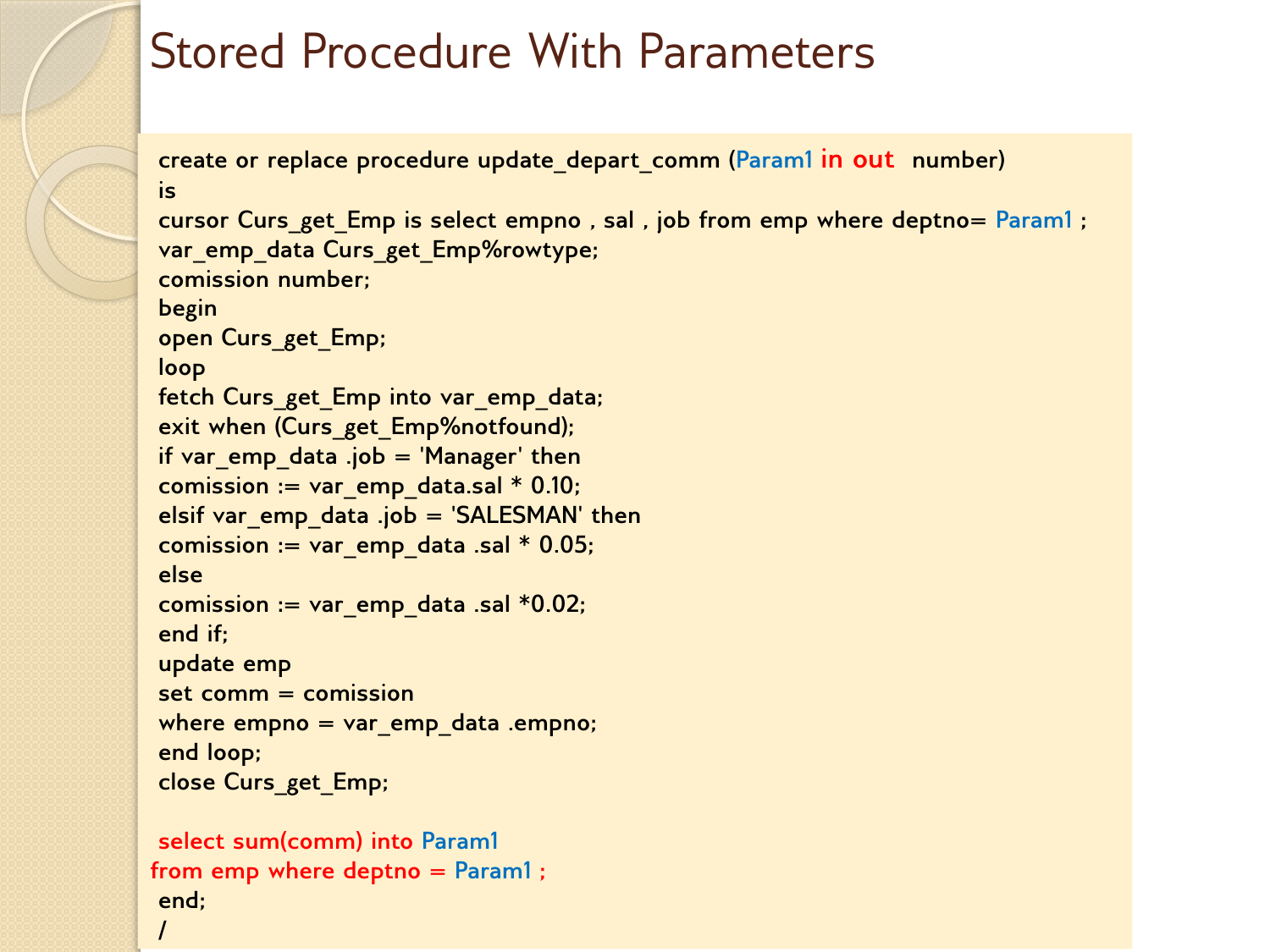

# Stored Procedure With Parameters
 create or replace procedure update_depart_comm (Param1 in out  number)
 is
 cursor Curs_get_Emp is select empno , sal , job from emp where deptno= Param1 ;
 var_emp_data Curs_get_Emp%rowtype;
 comission number;
 begin
 open Curs_get_Emp;
 loop
 fetch Curs_get_Emp into var_emp_data;
 exit when (Curs_get_Emp%notfound);
 if var_emp_data .job = 'Manager' then
 comission := var_emp_data.sal * 0.10;
 elsif var_emp_data .job = 'SALESMAN' then
 comission := var_emp_data .sal * 0.05;
 else
 comission := var_emp_data .sal *0.02;
 end if;
 update emp
 set comm = comission
 where empno = var_emp_data .empno;
 end loop;
 close Curs_get_Emp;

 select sum(comm) into Param1
from emp where deptno = Param1 ;
 end;
 /